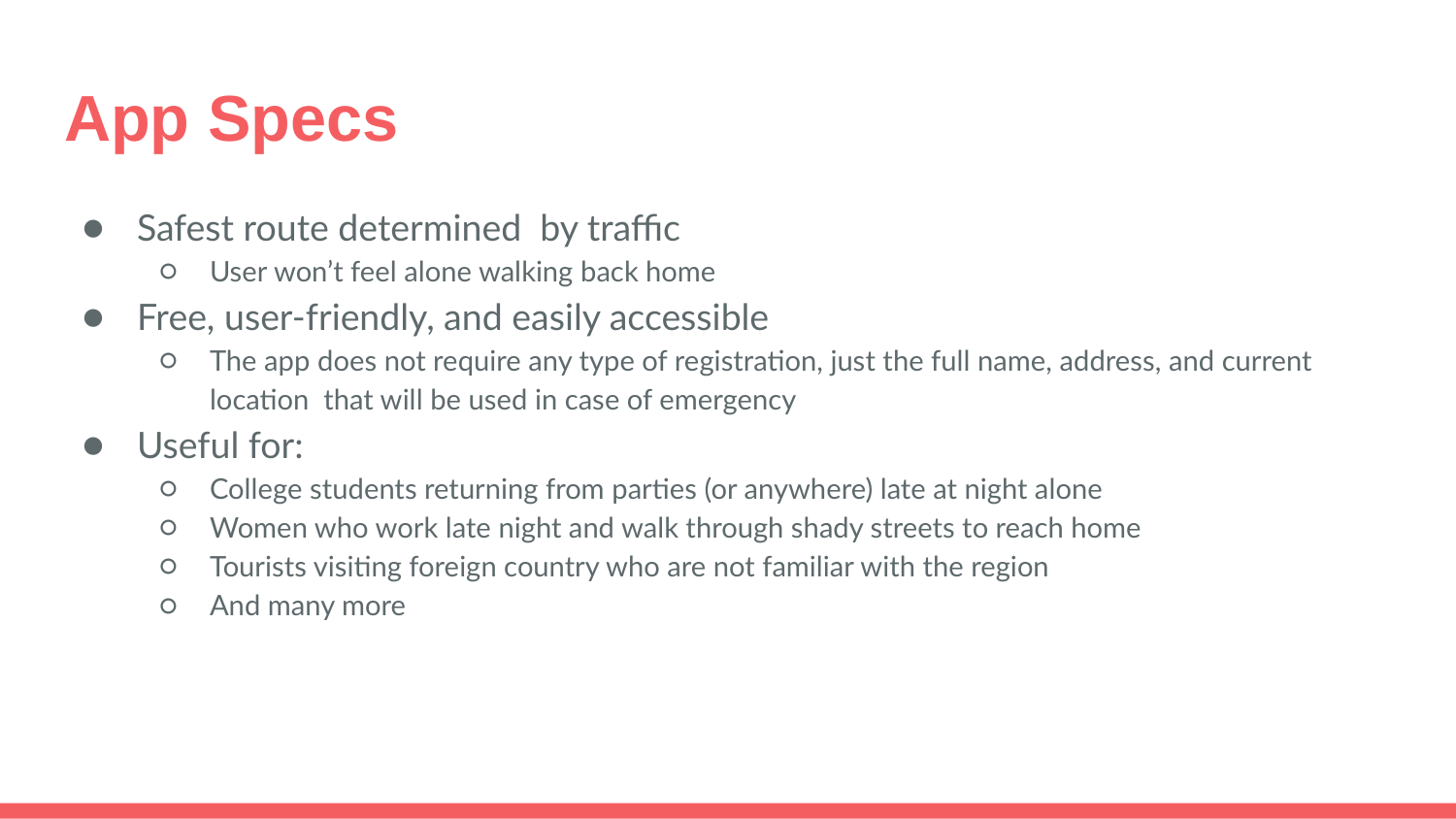

# App Specs
Safest route determined  by traffic
User won’t feel alone walking back home
Free, user-friendly, and easily accessible
The app does not require any type of registration, just the full name, address, and current location  that will be used in case of emergency
Useful for:
College students returning from parties (or anywhere) late at night alone
Women who work late night and walk through shady streets to reach home
Tourists visiting foreign country who are not familiar with the region
And many more